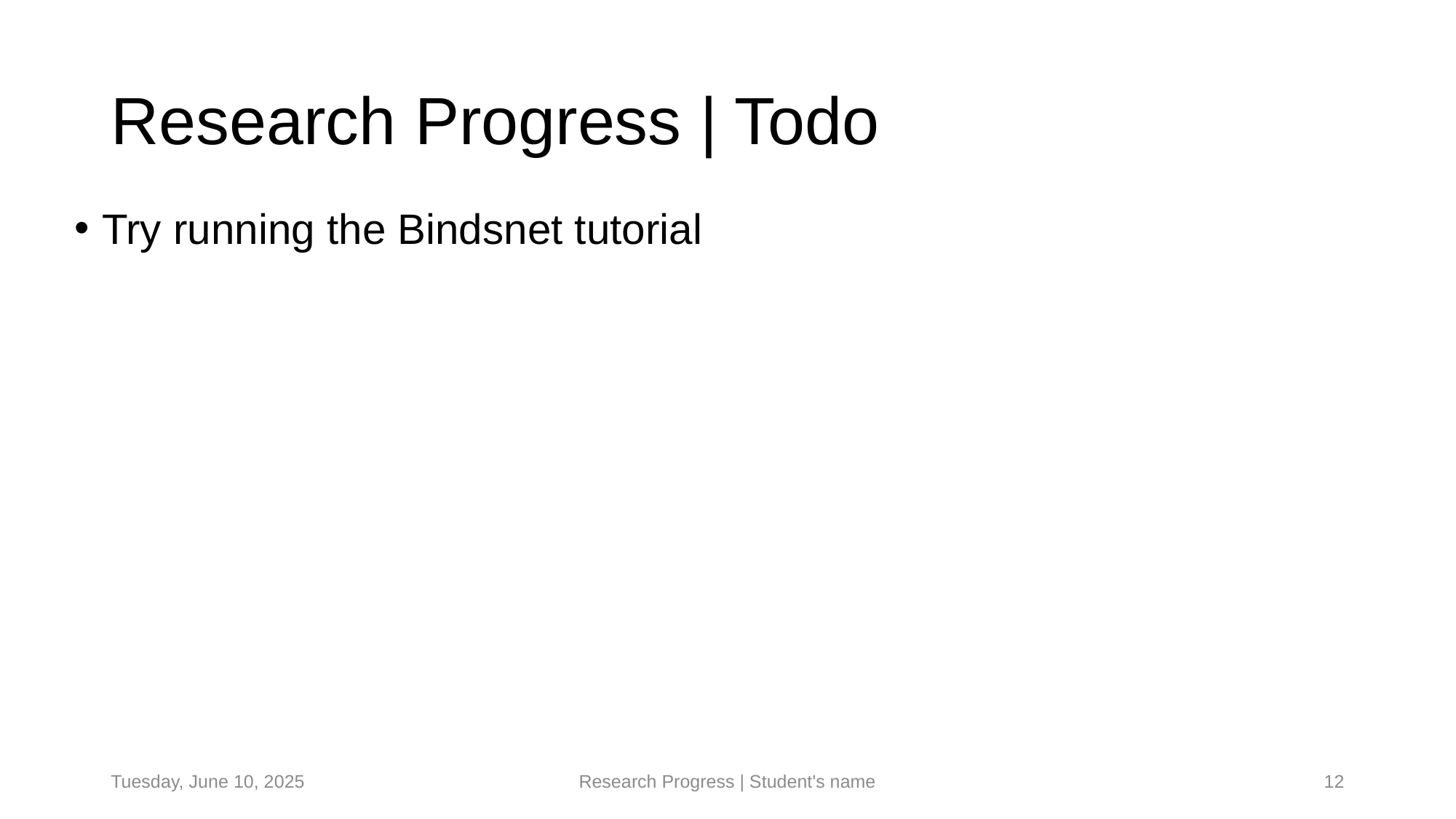

# Research Progress | Todo
Try running the Bindsnet tutorial
Tuesday, June 10, 2025
Research Progress | Student's name
12